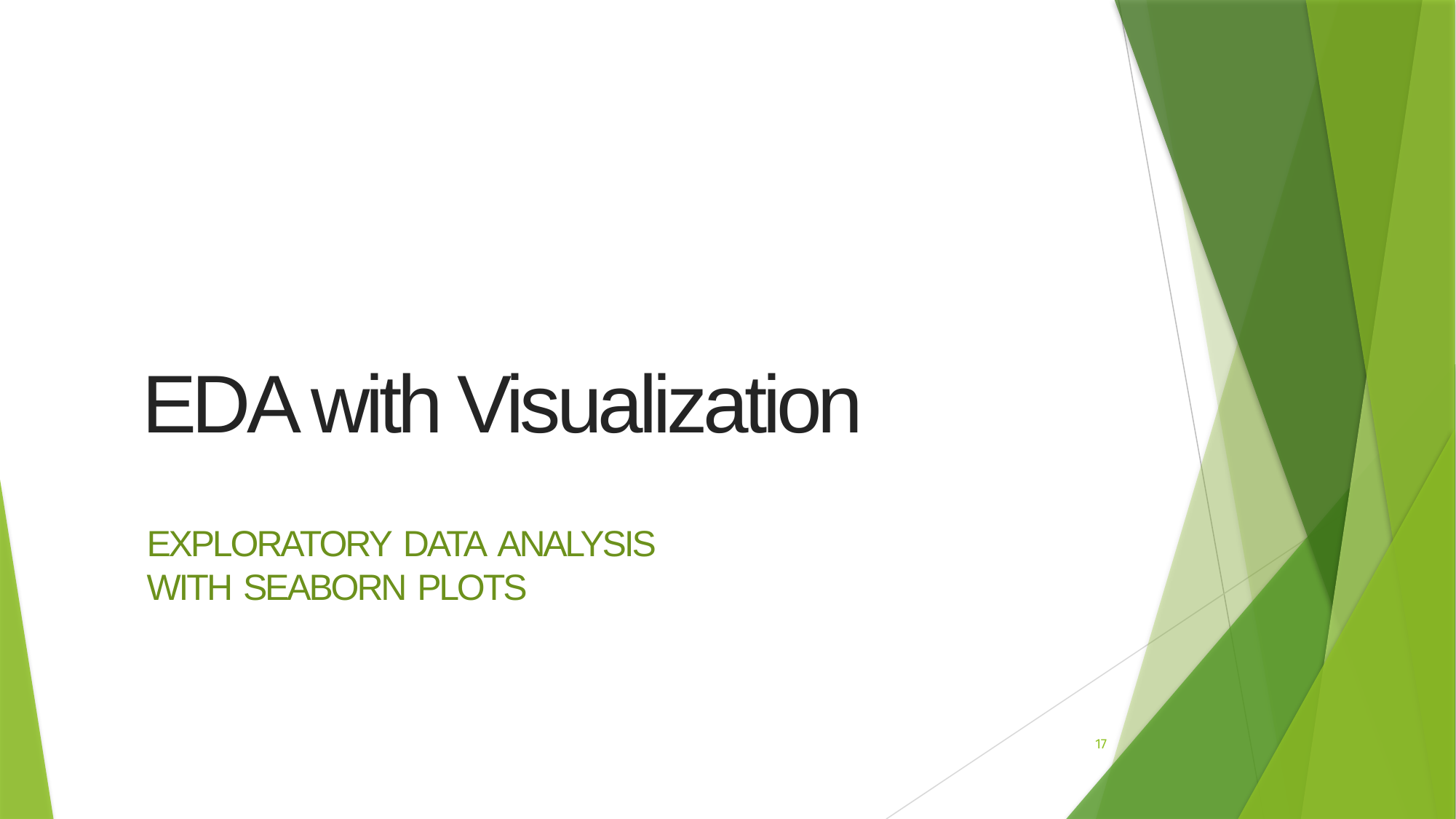

EDA with Visualization
EXPLORATORY DATA  ANALYSIS	 WITH SEABORN PLOTS
17